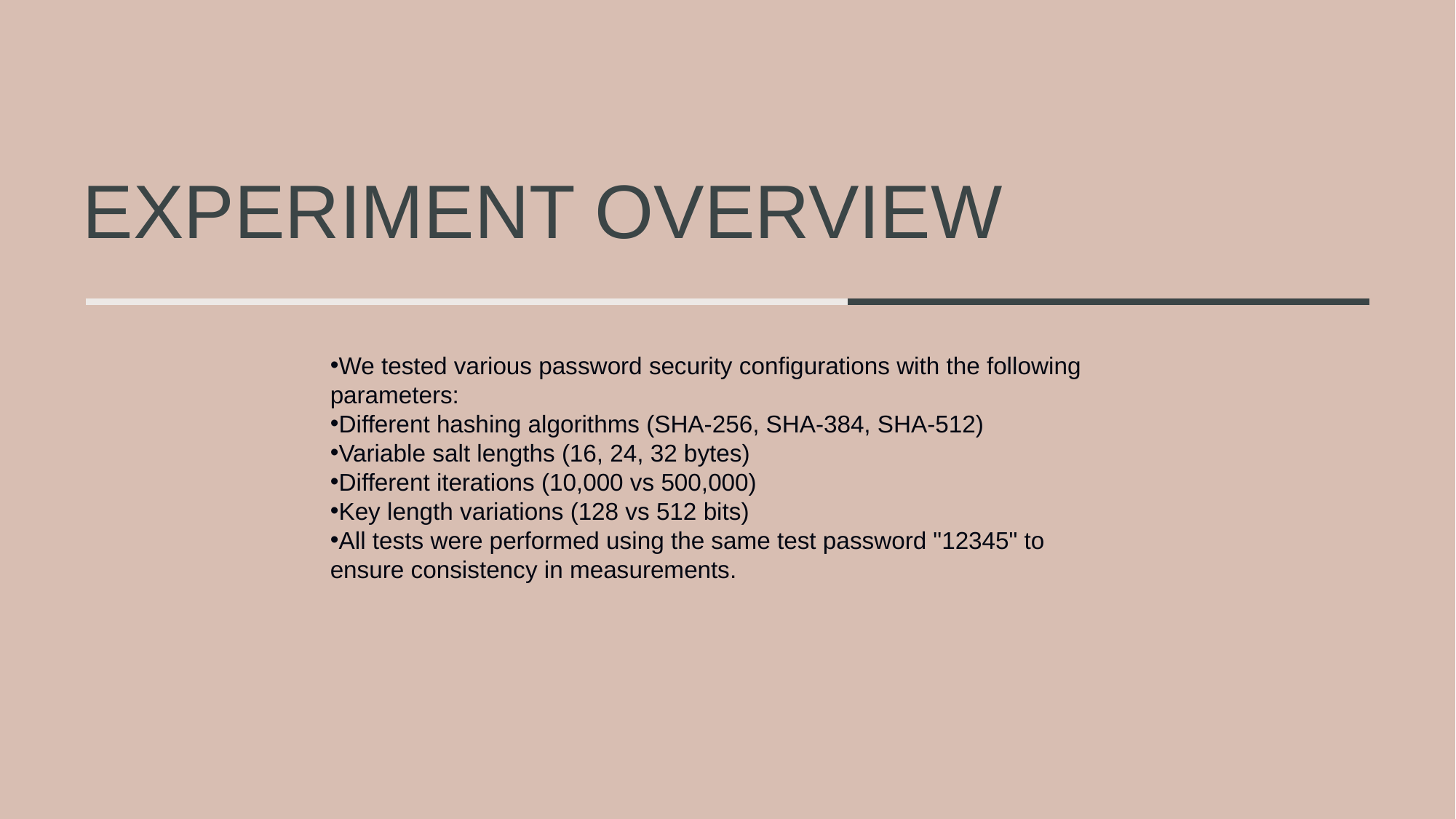

# Experiment overview
We tested various password security configurations with the following parameters:
Different hashing algorithms (SHA-256, SHA-384, SHA-512)
Variable salt lengths (16, 24, 32 bytes)
Different iterations (10,000 vs 500,000)
Key length variations (128 vs 512 bits)
All tests were performed using the same test password "12345" to ensure consistency in measurements.